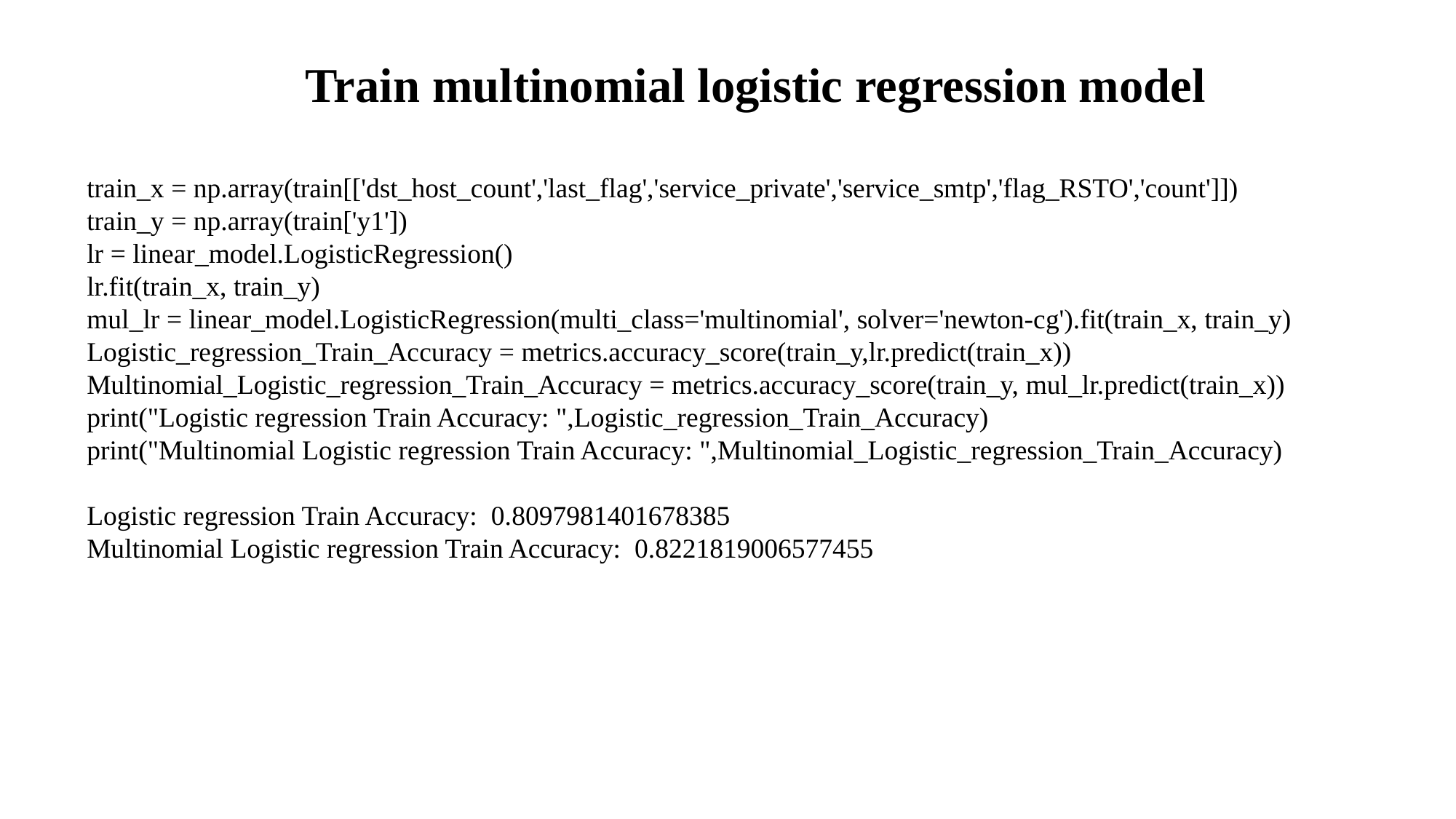

Train multinomial logistic regression model

train_x = np.array(train[['dst_host_count','last_flag','service_private','service_smtp','flag_RSTO','count']])
train_y = np.array(train['y1'])
lr = linear_model.LogisticRegression()
lr.fit(train_x, train_y)
mul_lr = linear_model.LogisticRegression(multi_class='multinomial', solver='newton-cg').fit(train_x, train_y)
Logistic_regression_Train_Accuracy = metrics.accuracy_score(train_y,lr.predict(train_x))
Multinomial_Logistic_regression_Train_Accuracy = metrics.accuracy_score(train_y, mul_lr.predict(train_x))
print("Logistic regression Train Accuracy: ",Logistic_regression_Train_Accuracy)
print("Multinomial Logistic regression Train Accuracy: ",Multinomial_Logistic_regression_Train_Accuracy)

Logistic regression Train Accuracy:  0.8097981401678385
Multinomial Logistic regression Train Accuracy:  0.8221819006577455